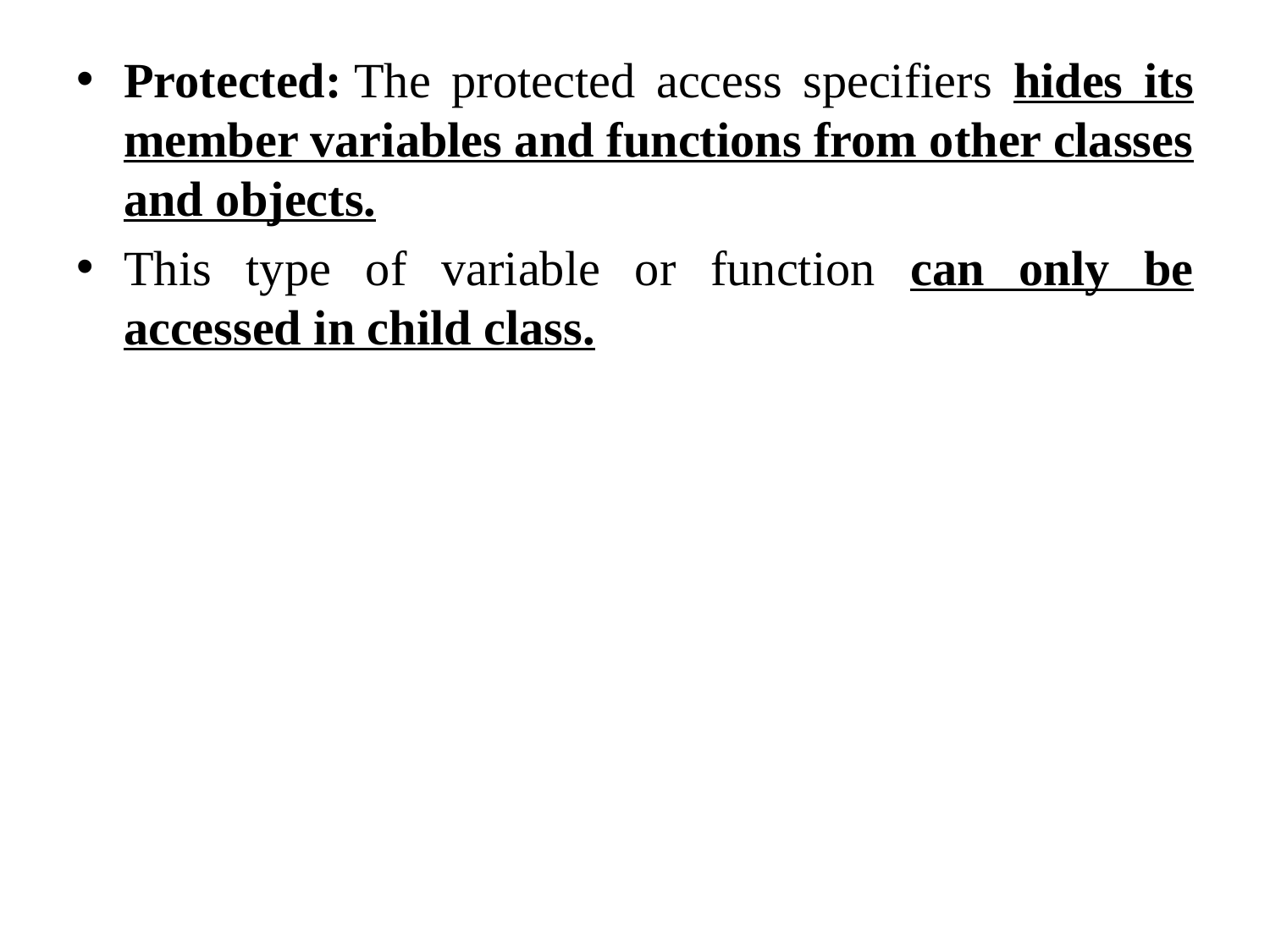

Protected: The protected access specifiers hides its member variables and functions from other classes and objects.
This type of variable or function can only be accessed in child class.